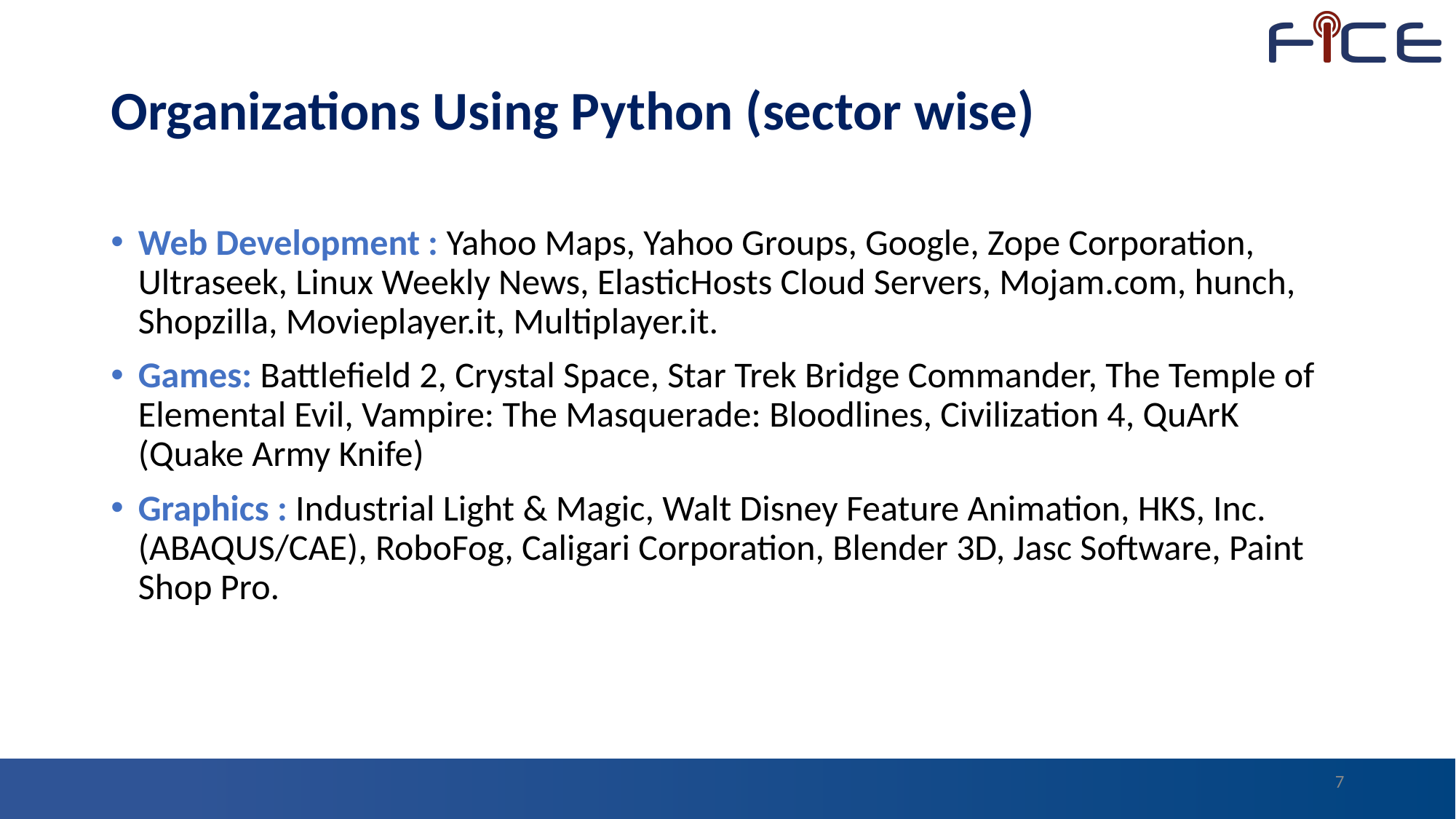

# Organizations Using Python (sector wise)
Web Development : Yahoo Maps, Yahoo Groups, Google, Zope Corporation, Ultraseek, Linux Weekly News, ElasticHosts Cloud Servers, Mojam.com, hunch, Shopzilla, Movieplayer.it, Multiplayer.it.
Games: Battlefield 2, Crystal Space, Star Trek Bridge Commander, The Temple of Elemental Evil, Vampire: The Masquerade: Bloodlines, Civilization 4, QuArK (Quake Army Knife)
Graphics : Industrial Light & Magic, Walt Disney Feature Animation, HKS, Inc. (ABAQUS/CAE), RoboFog, Caligari Corporation, Blender 3D, Jasc Software, Paint Shop Pro.

7